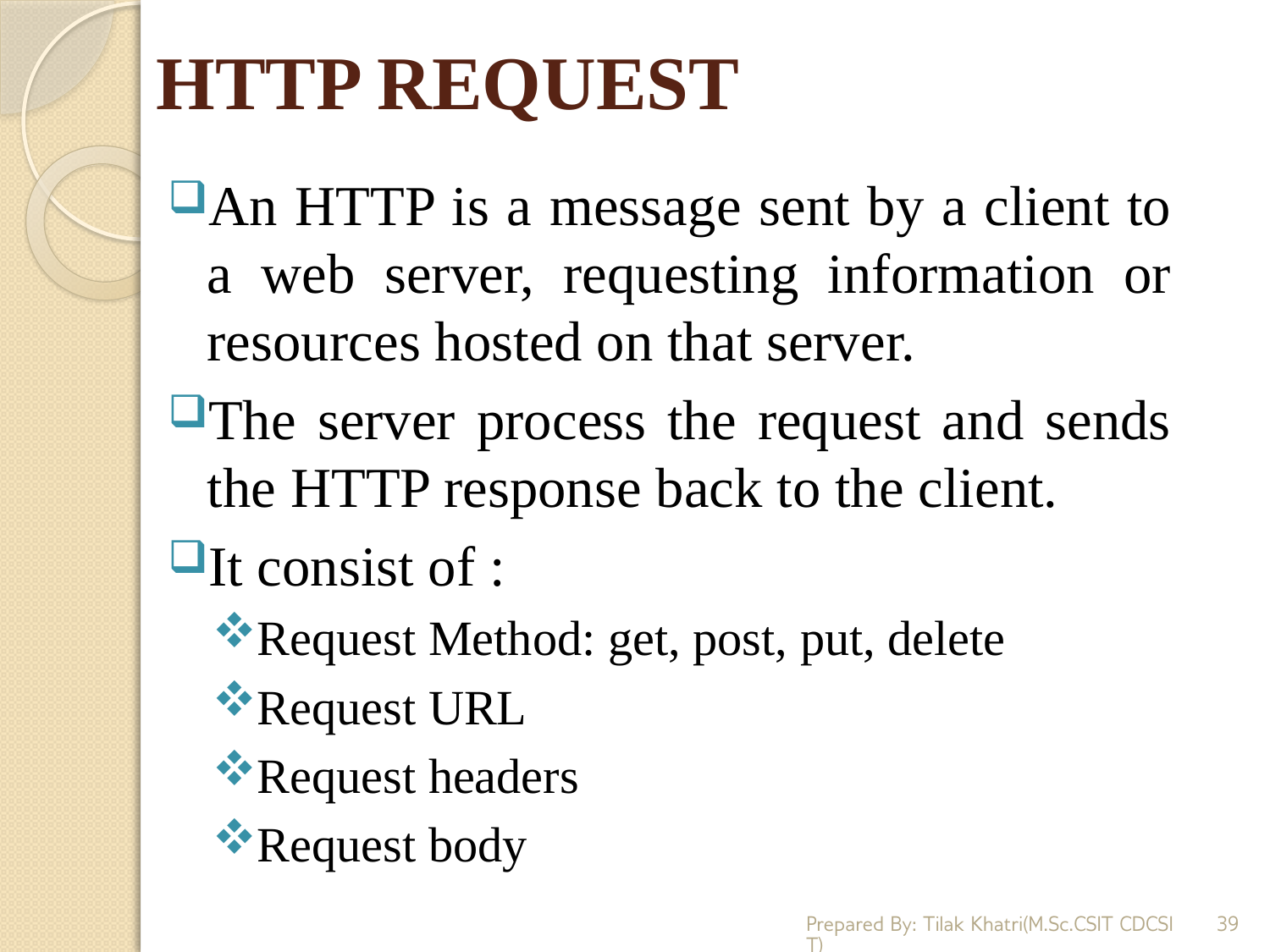

# HTTP REQUEST
An HTTP is a message sent by a client to a web server, requesting information or resources hosted on that server.
The server process the request and sends the HTTP response back to the client.
It consist of :
Request Method: get, post, put, delete
Request URL
Request headers
Request body

Prepared By: Tilak Khatri(M.Sc.CSIT CDCSIT)
39